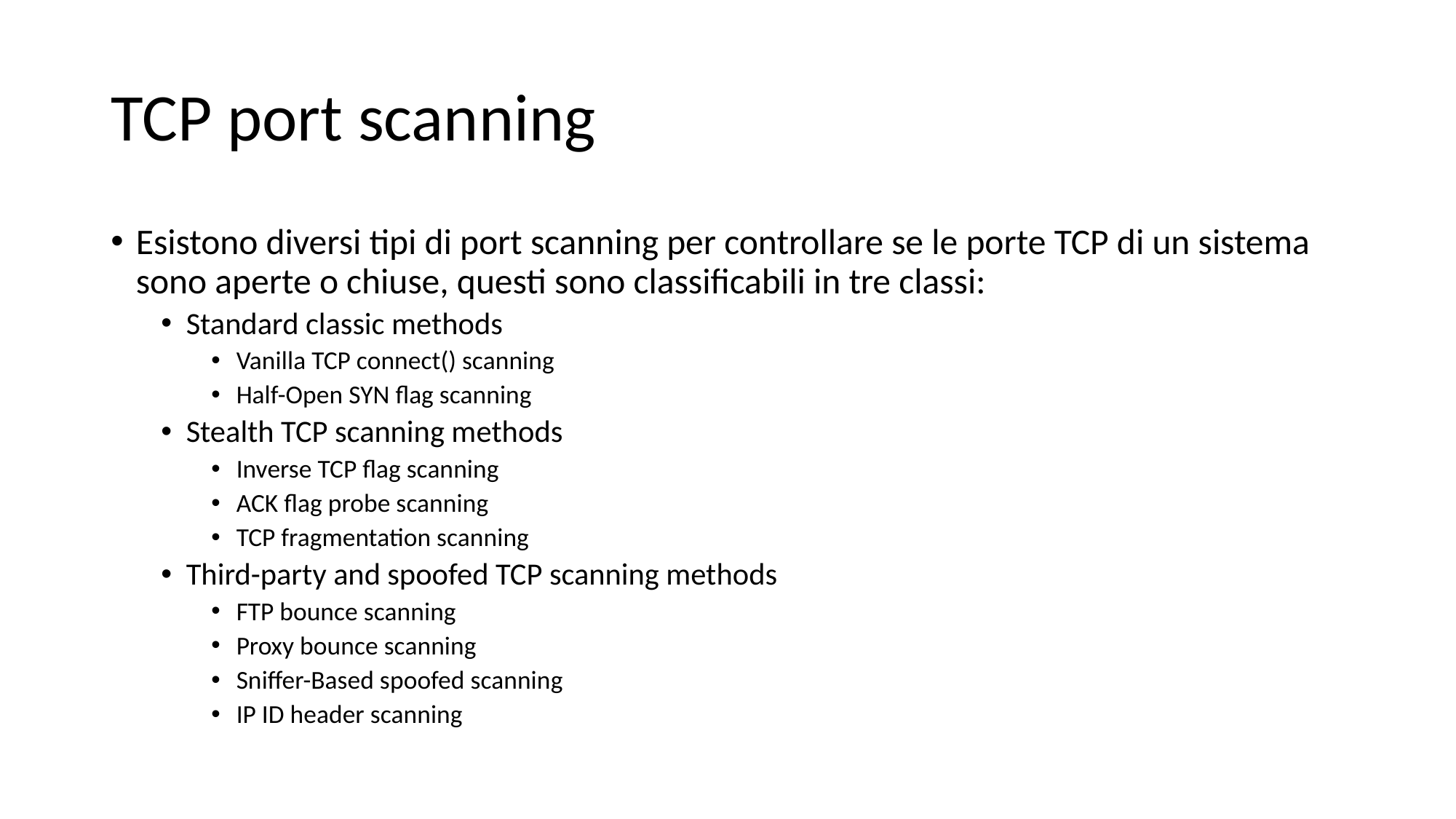

# TCP port scanning
Esistono diversi tipi di port scanning per controllare se le porte TCP di un sistema sono aperte o chiuse, questi sono classificabili in tre classi:
Standard classic methods
Vanilla TCP connect() scanning
Half-Open SYN flag scanning
Stealth TCP scanning methods
Inverse TCP flag scanning
ACK flag probe scanning
TCP fragmentation scanning
Third-party and spoofed TCP scanning methods
FTP bounce scanning
Proxy bounce scanning
Sniffer-Based spoofed scanning
IP ID header scanning